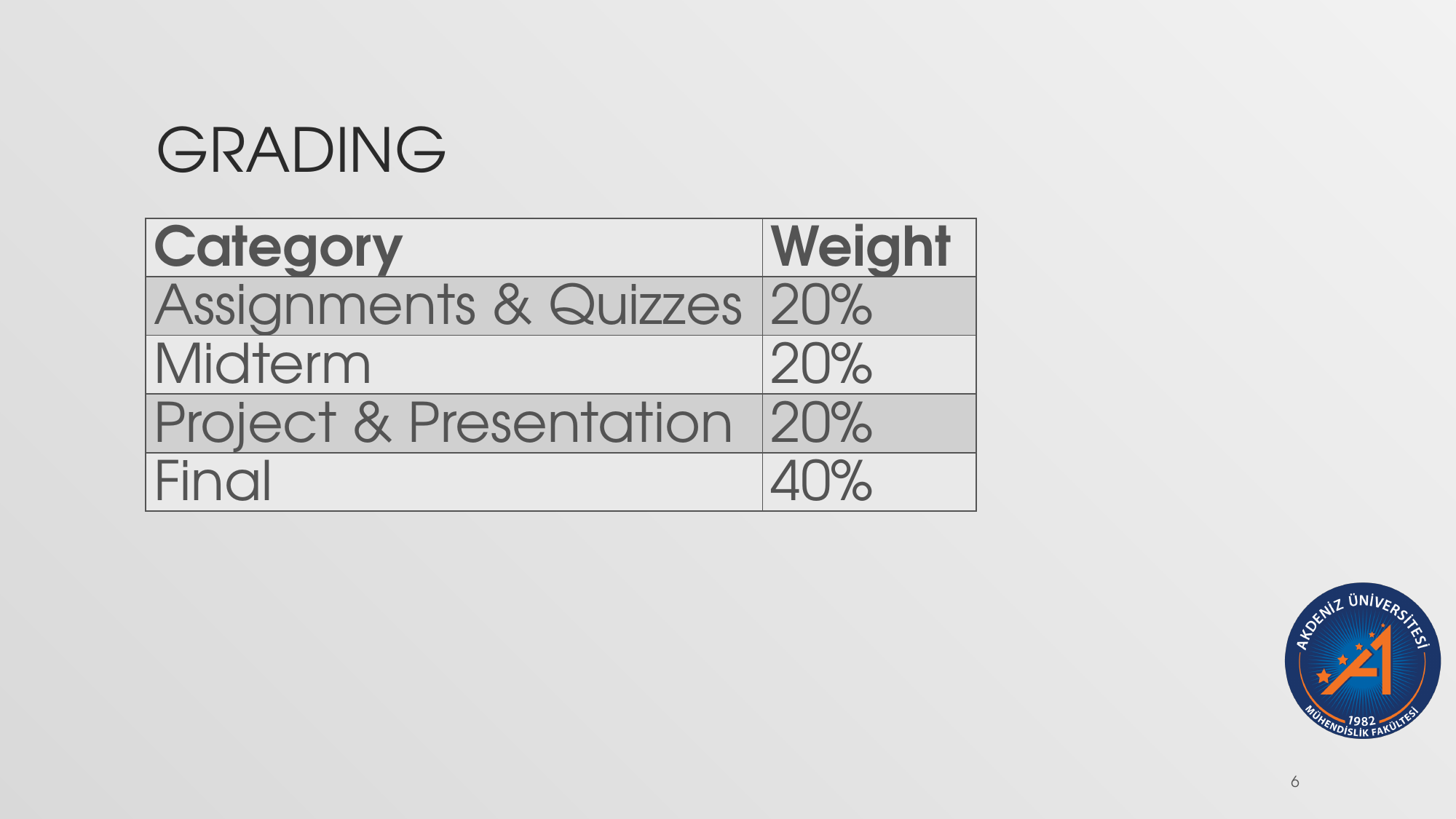

# Grading
| Category | Weight |
| --- | --- |
| Assignments & Quizzes | 20% |
| Midterm | 20% |
| Project & Presentation | 20% |
| Final | 40% |
6